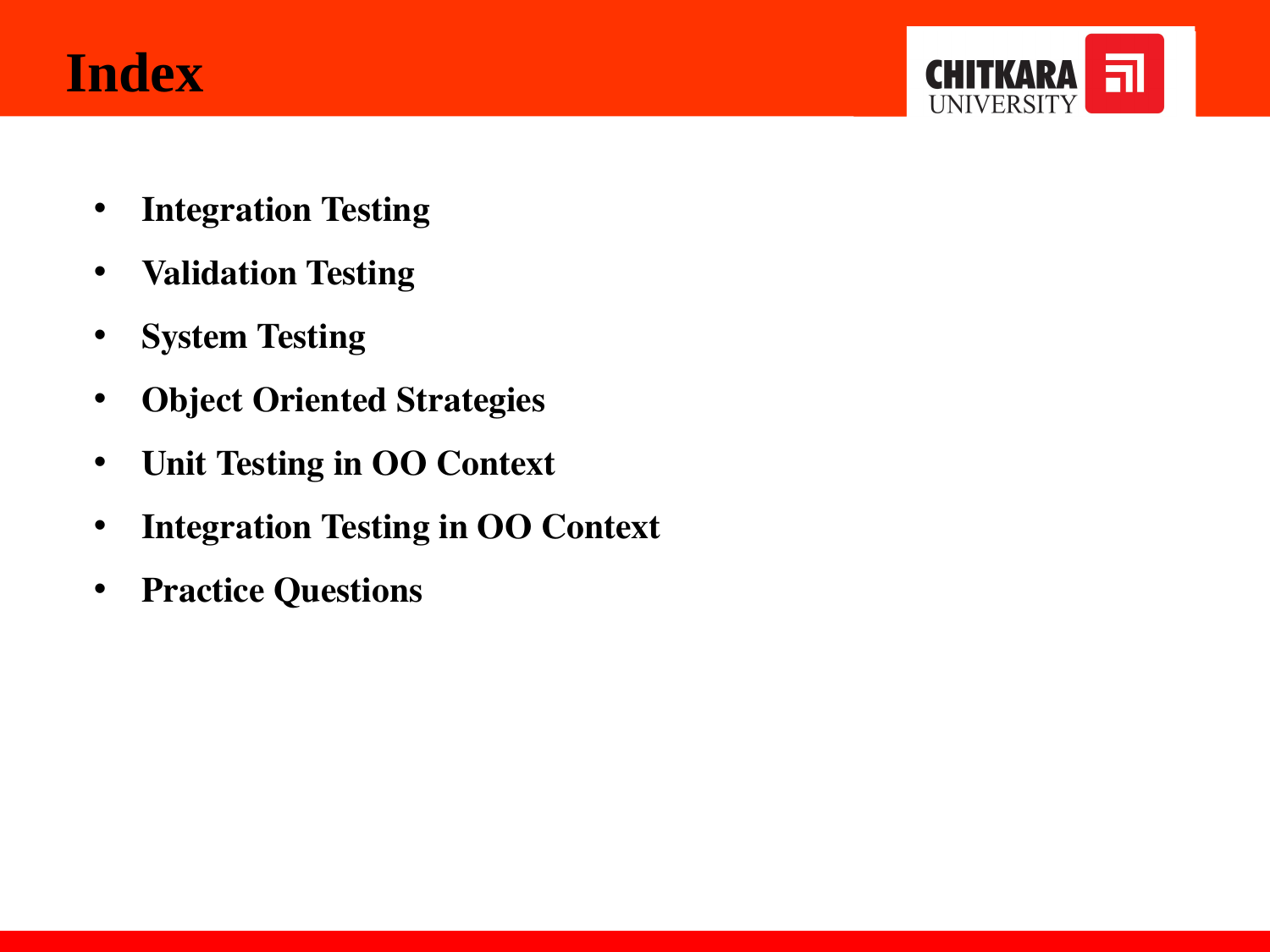

Index

Integration Testing
Validation Testing
System Testing
Object Oriented Strategies
Unit Testing in OO Context
Integration Testing in OO Context
Practice Questions